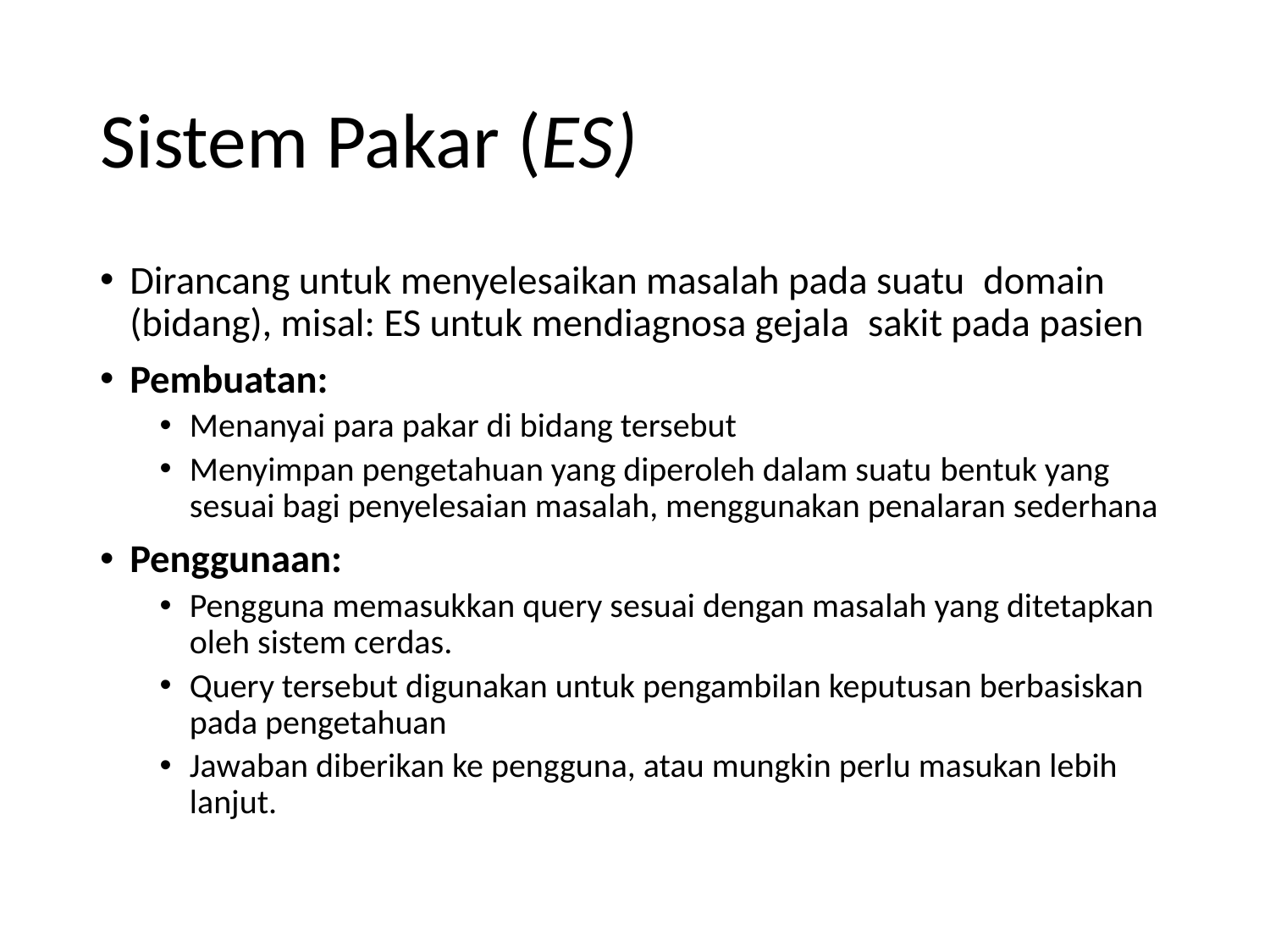

# Sistem Pakar (ES)
Dirancang untuk menyelesaikan masalah pada suatu  domain (bidang), misal: ES untuk mendiagnosa gejala  sakit pada pasien
Pembuatan:
Menanyai para pakar di bidang tersebut
Menyimpan pengetahuan yang diperoleh dalam suatu bentuk yang sesuai bagi penyelesaian masalah, menggunakan penalaran sederhana
Penggunaan:
Pengguna memasukkan query sesuai dengan masalah yang ditetapkan oleh sistem cerdas.
Query tersebut digunakan untuk pengambilan keputusan berbasiskan pada pengetahuan
Jawaban diberikan ke pengguna, atau mungkin perlu masukan lebih lanjut.